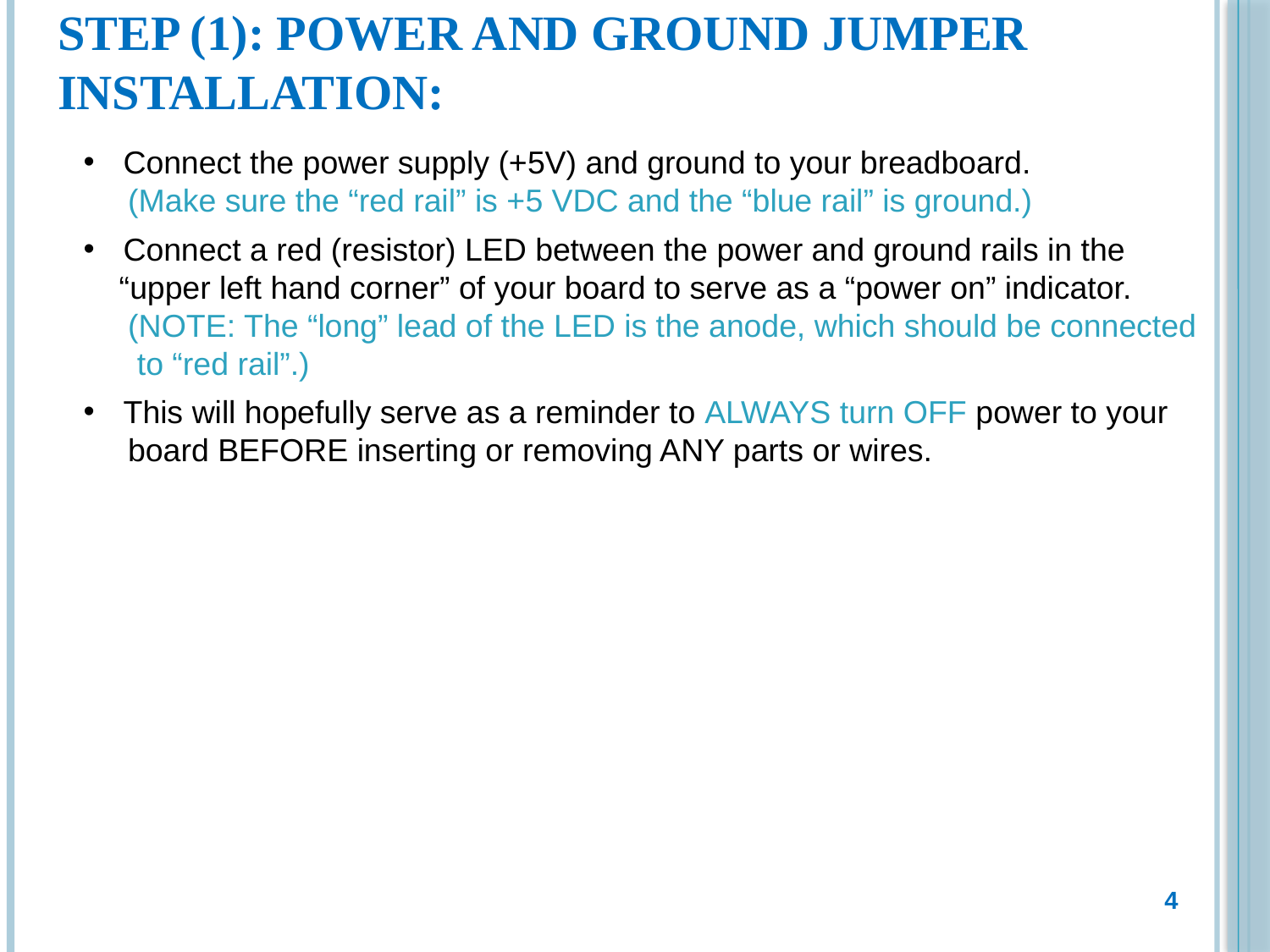

# Step (1): Power and Ground Jumper Installation:
Connect the power supply (+5V) and ground to your breadboard.
     (Make sure the “red rail” is +5 VDC and the “blue rail” is ground.)
Connect a red (resistor) LED between the power and ground rails in the
    “upper left hand corner” of your board to serve as a “power on” indicator.
     (NOTE: The “long” lead of the LED is the anode, which should be connected
      to “red rail”.)
This will hopefully serve as a reminder to ALWAYS turn OFF power to your
     board BEFORE inserting or removing ANY parts or wires.

4